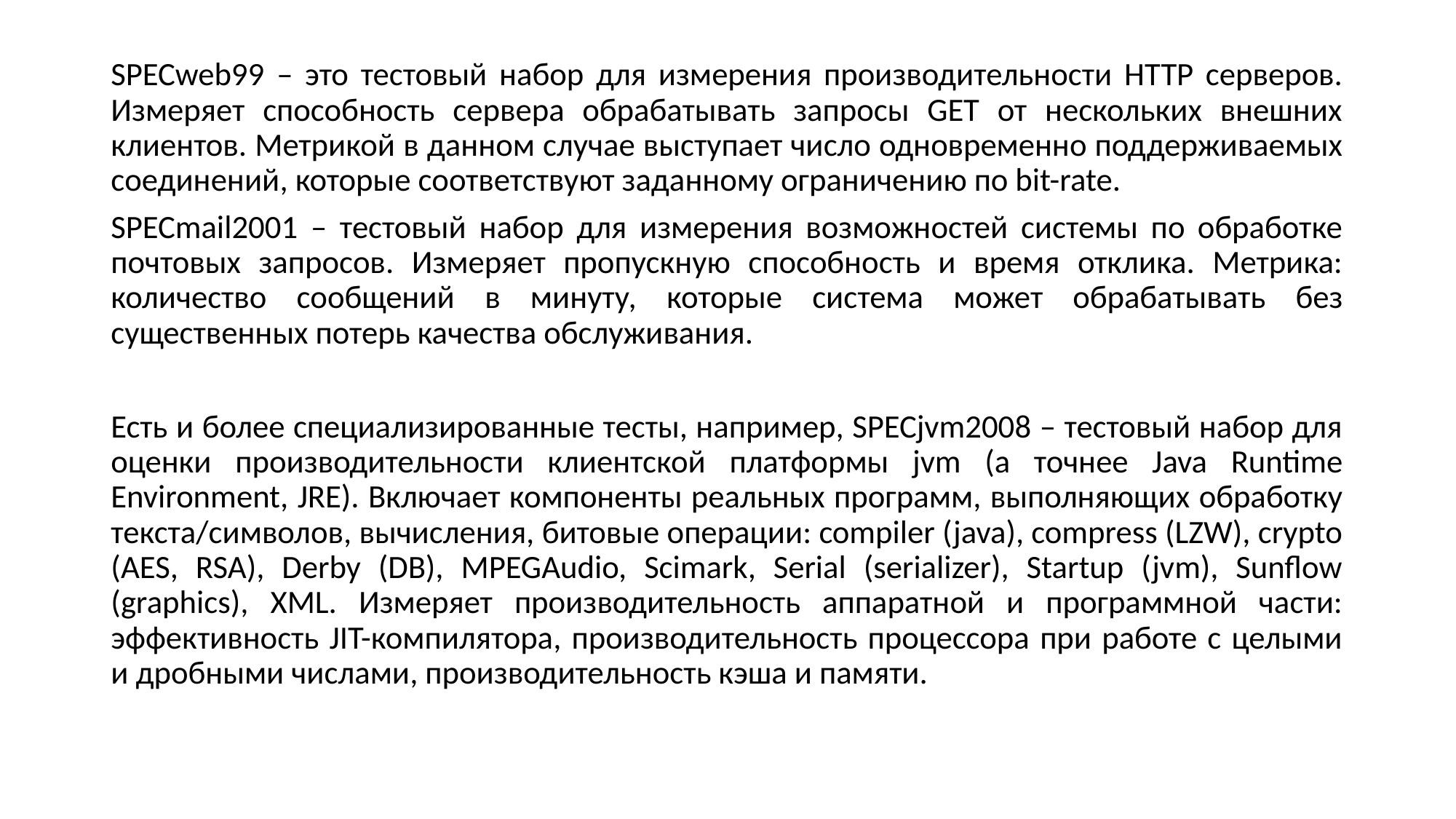

SPECweb99 – это тестовый набор для измерения производительности HTTP серверов. Измеряет способность сервера обрабатывать запросы GET от нескольких внешних клиентов. Метрикой в данном случае выступает число одновременно поддерживаемых соединений, которые соответствуют заданному ограничению по bit-rate.
SPECmail2001 – тестовый набор для измерения возможностей системы по обработке почтовых запросов. Измеряет пропускную способность и время отклика. Метрика: количество сообщений в минуту, которые система может обрабатывать без существенных потерь качества обслуживания.

Есть и более специализированные тесты, например, SPECjvm2008 – тестовый набор для оценки производительности клиентской платформы jvm (а точнее Java Runtime Environment, JRE). Включает компоненты реальных программ, выполняющих обработку текста/символов, вычисления, битовые операции: compiler (java), compress (LZW), crypto (AES, RSA), Derby (DB), MPEGAudio, Scimark, Serial (serializer), Startup (jvm), Sunflow (graphics), XML. Измеряет производительность аппаратной и программной части: эффективность JIT-компилятора, производительность процессора при работе с целыми и дробными числами, производительность кэша и памяти.